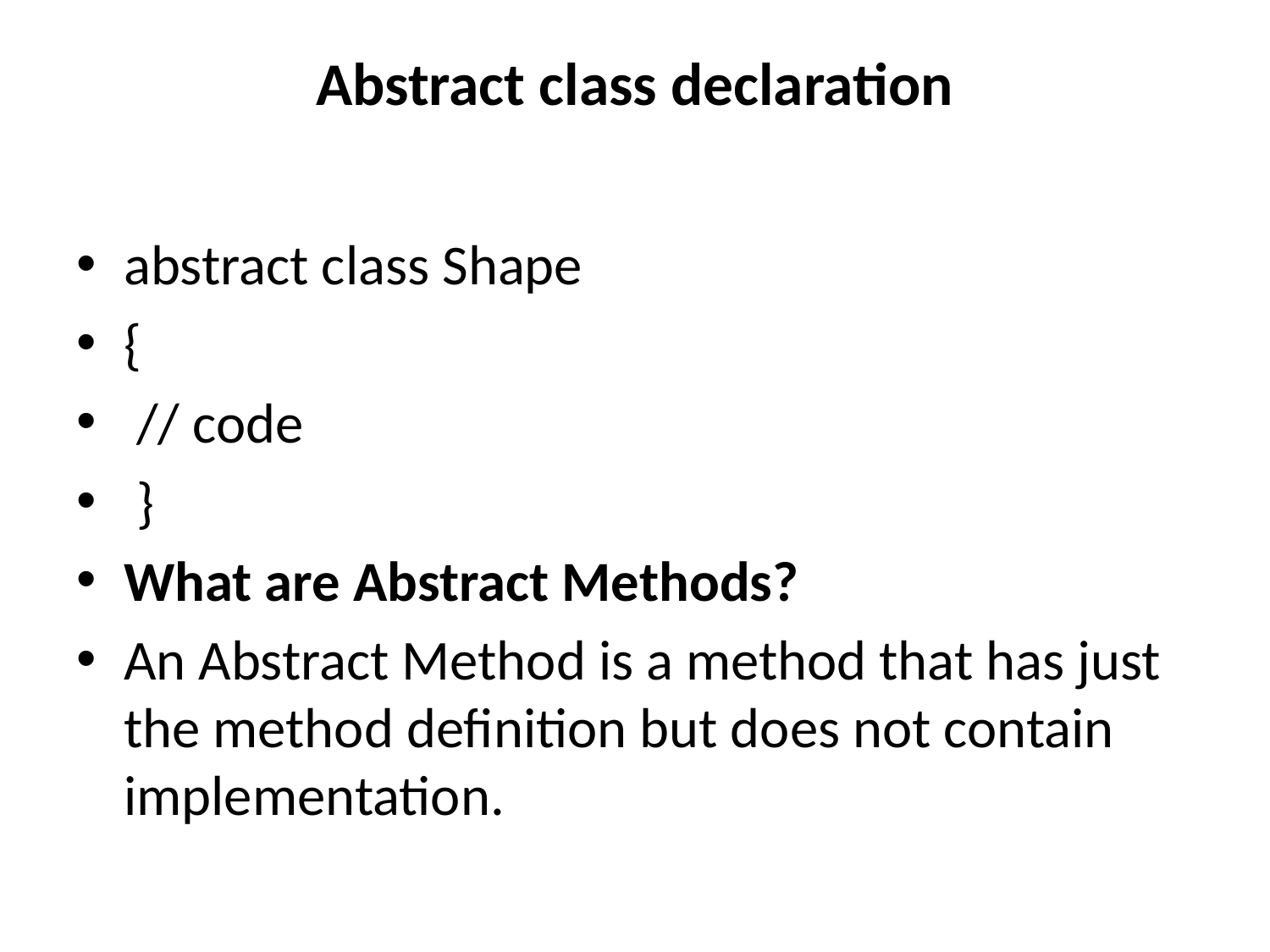

# Abstract class declaration
abstract class Shape
{
 // code
 }
What are Abstract Methods?
An Abstract Method is a method that has just the method definition but does not contain implementation.